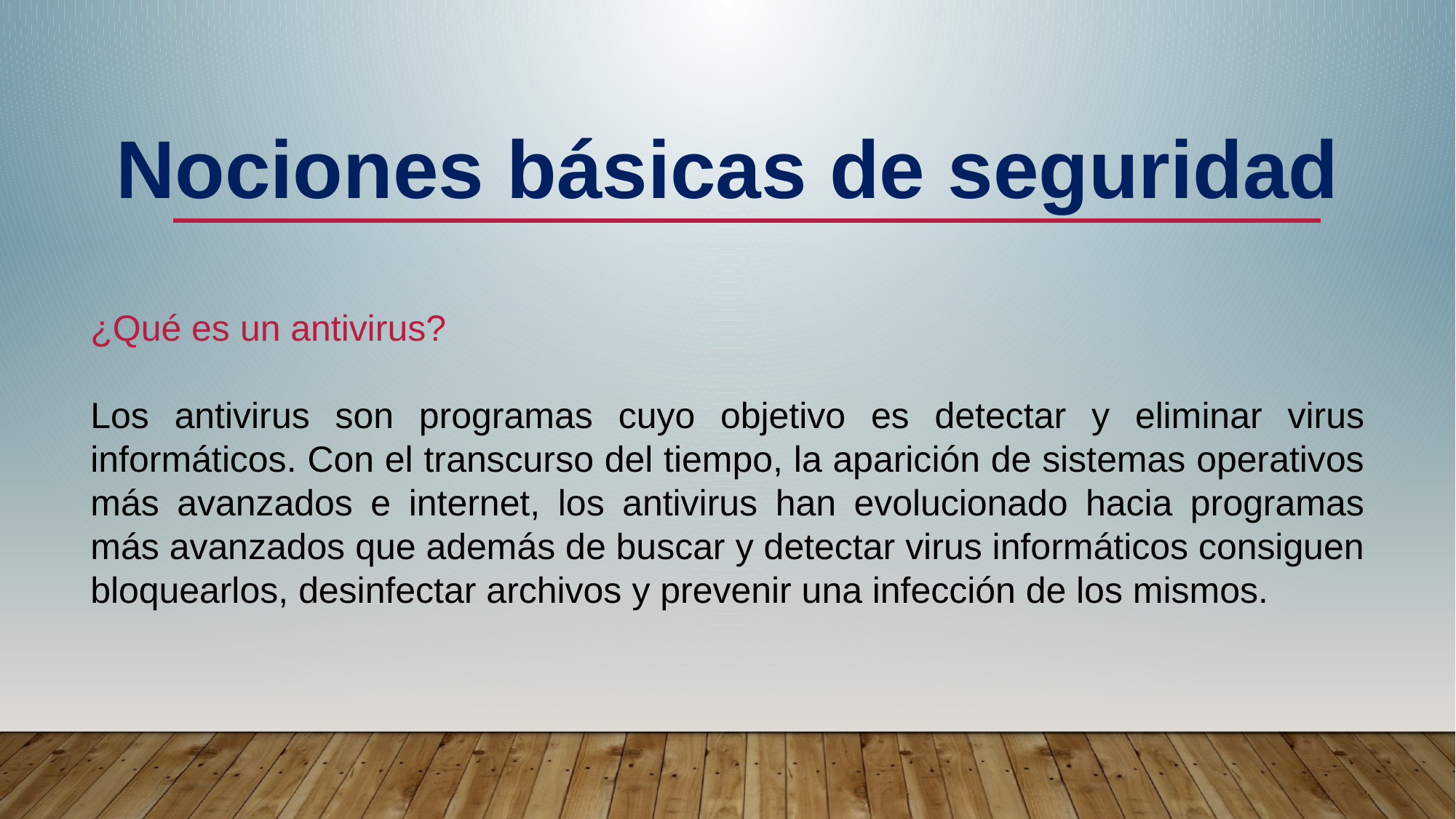

Nociones básicas de seguridad
¿Qué es un antivirus?

Los antivirus son programas cuyo objetivo es detectar y eliminar virus informáticos. Con el transcurso del tiempo, la aparición de sistemas operativos más avanzados e internet, los antivirus han evolucionado hacia programas más avanzados que además de buscar y detectar virus informáticos consiguen bloquearlos, desinfectar archivos y prevenir una infección de los mismos.